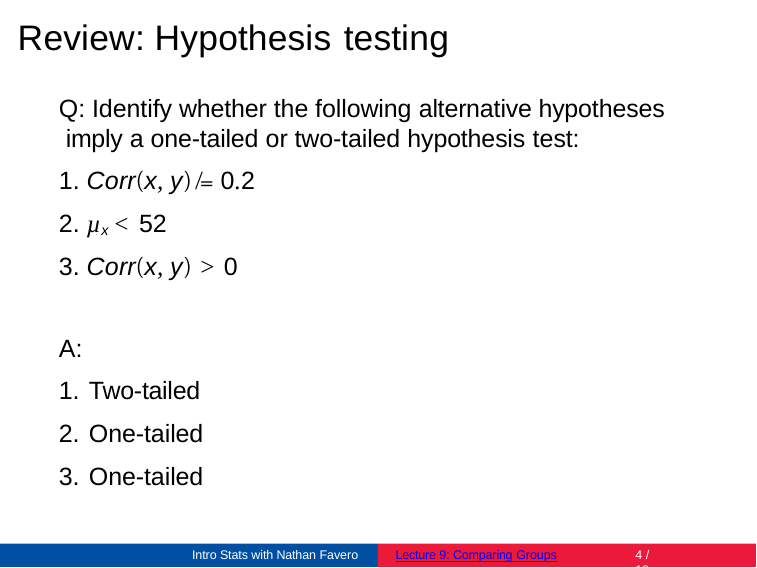

# Review: Hypothesis testing
Q: Identify whether the following alternative hypotheses  imply a one-tailed or two-tailed hypothesis test:
1. Corr(x, y) ̸= 0.2
2. µx < 52
3. Corr(x, y) > 0

A:
Two-tailed
One-tailed
One-tailed

Intro Stats with Nathan Favero
Lecture 9: Comparing Groups
4 / 10